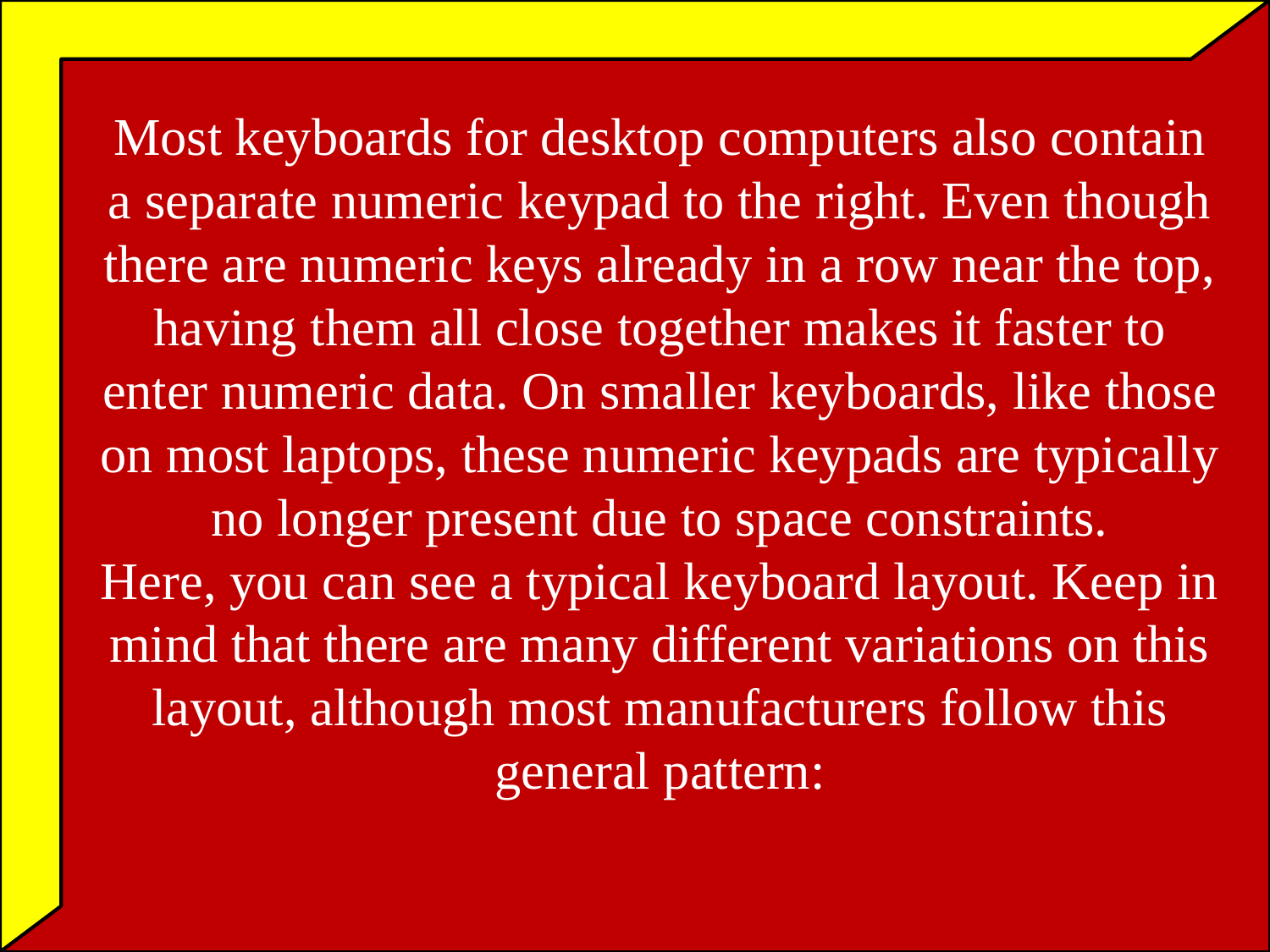

Most keyboards for desktop computers also contain a separate numeric keypad to the right. Even though there are numeric keys already in a row near the top, having them all close together makes it faster to enter numeric data. On smaller keyboards, like those on most laptops, these numeric keypads are typically no longer present due to space constraints.
Here, you can see a typical keyboard layout. Keep in mind that there are many different variations on this layout, although most manufacturers follow this general pattern:

#